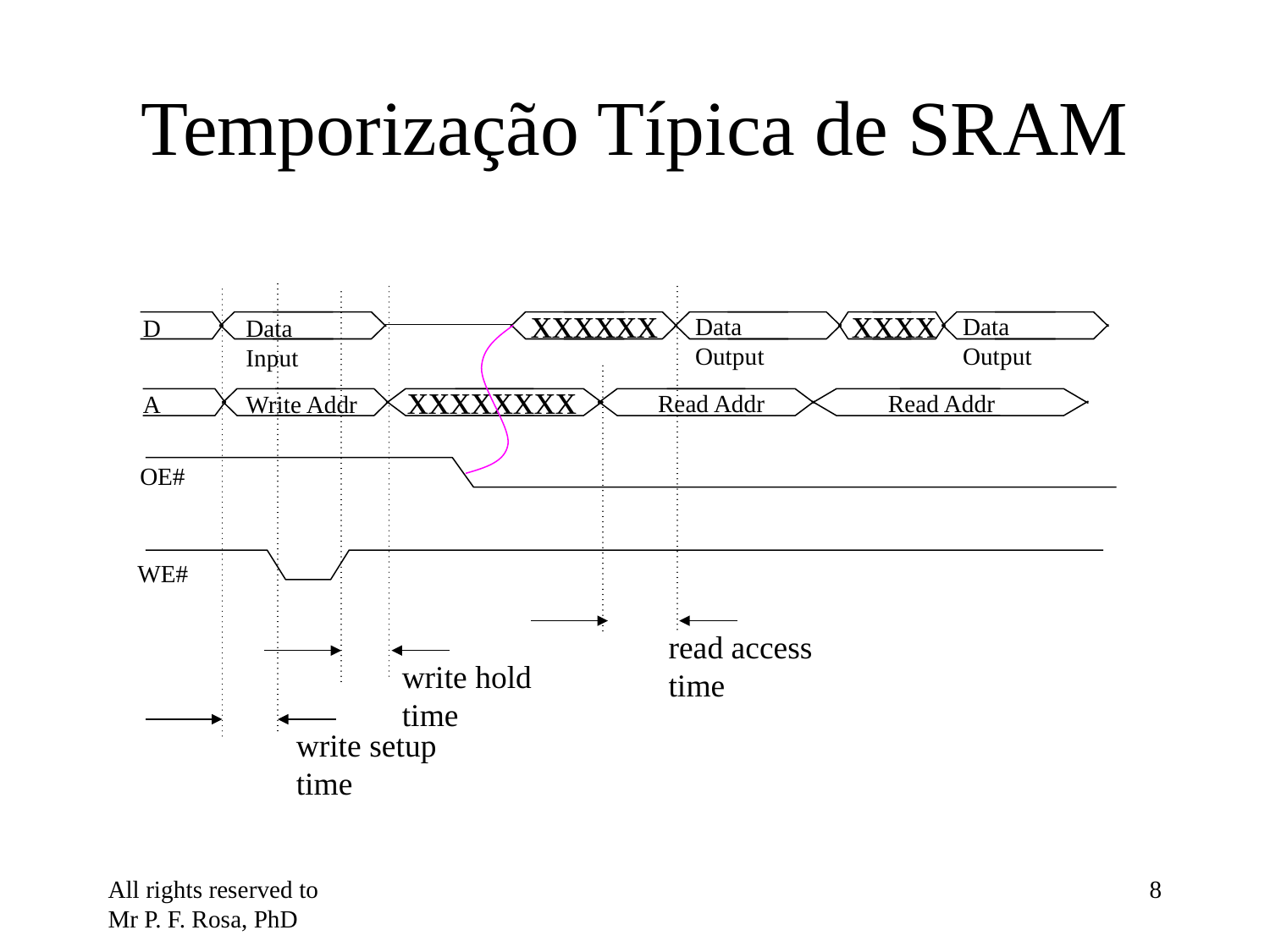

# Temporização Típica de SRAM
write setup time
xxxxxx
xxxx
Data Output
Data Output
D
Data Input

xxxxxxxx
Read Addr
Read Addr
A
Write Addr

OE#

WE#

read access time
write hold time
All rights reserved to Mr P. F. Rosa, PhD
8